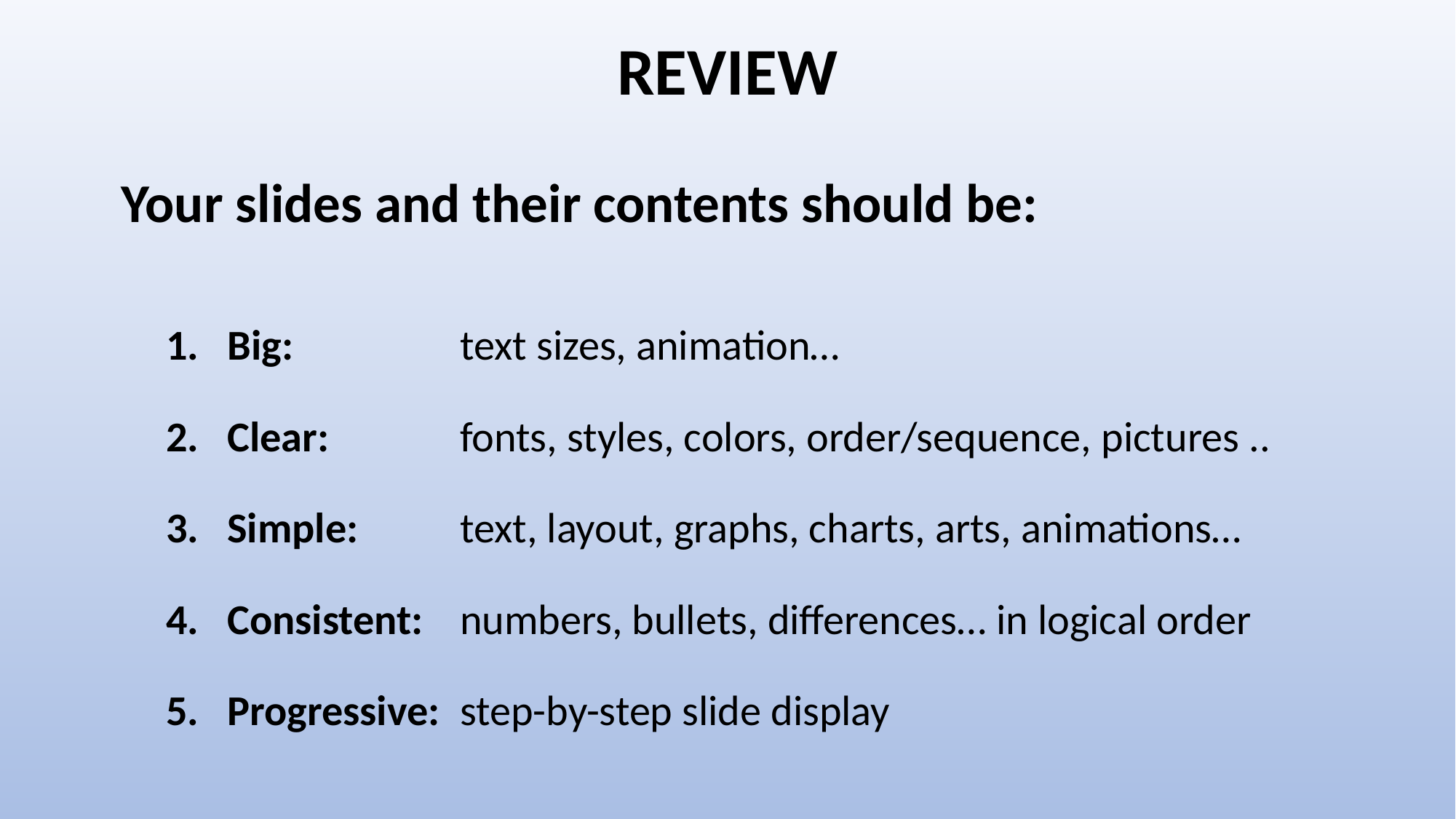

REVIEW
Your slides and their contents should be:
Big:
Clear:
Simple:
Consistent:
Progressive:
text sizes, animation…
fonts, styles, colors, order/sequence, pictures ..
text, layout, graphs, charts, arts, animations…
numbers, bullets, differences… in logical order
step-by-step slide display